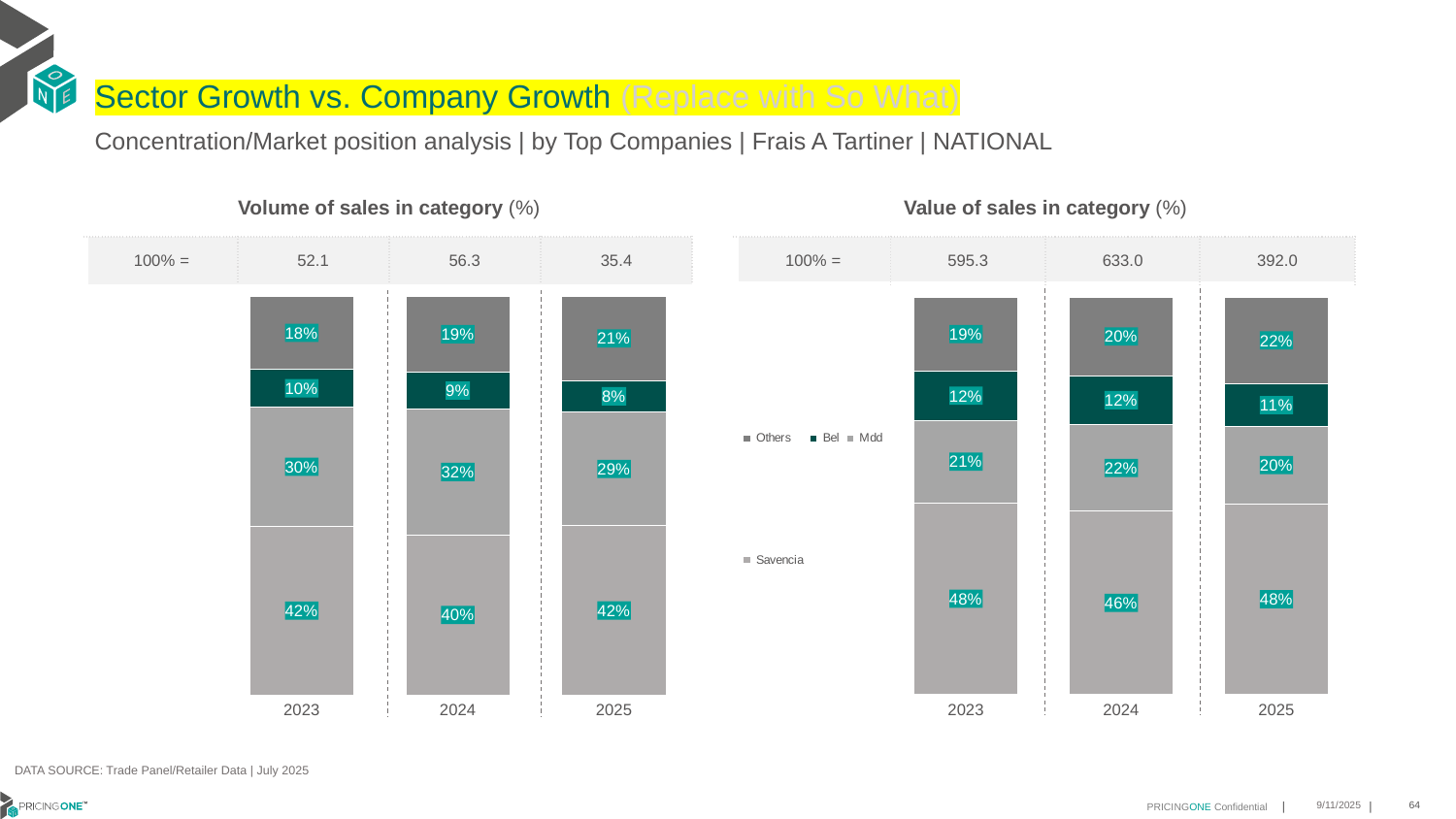

# Sector Growth vs. Company Growth (Replace with So What)
Concentration/Market position analysis | by Top Companies | Frais A Tartiner | NATIONAL
| Volume of sales in category (%) |  |  |  |
| --- | --- | --- | --- |
| 100% = | 52.1 | 56.3 | 35.4 |
| Value of sales in category (%) |  |  |  |
| --- | --- | --- | --- |
| 100% = | 595.3 | 633.0 | 392.0 |

### Chart

| Category | Savencia | Mdd | Bel | Others |
|---|---|---|---|---|
| 2023 | 0.4237318967672853 | 0.2982048537343988 | 0.09514944158169353 | 0.1829138079166224 |
| 2024 | 0.4016125621684423 | 0.31599883533448603 | 0.09246851942171705 | 0.18992008307535466 |
| 2025 | 0.4243642633053492 | 0.28582948250245627 | 0.07855859007825071 | 0.21124766411394383 |

### Chart

| Category | Savencia | Mdd | Bel | Others |
|---|---|---|---|---|
| 2023 | 0.482177706353309 | 0.20756487596286197 | 0.12381648387682295 | 0.18644093380700608 |
| 2024 | 0.46106074117164375 | 0.21810596739073007 | 0.12294629790745812 | 0.19788699353016803 |
| 2025 | 0.4794146845478443 | 0.19552398672868257 | 0.10646567109592042 | 0.2185956576275527 |
DATA SOURCE: Trade Panel/Retailer Data | July 2025

9/11/2025
64